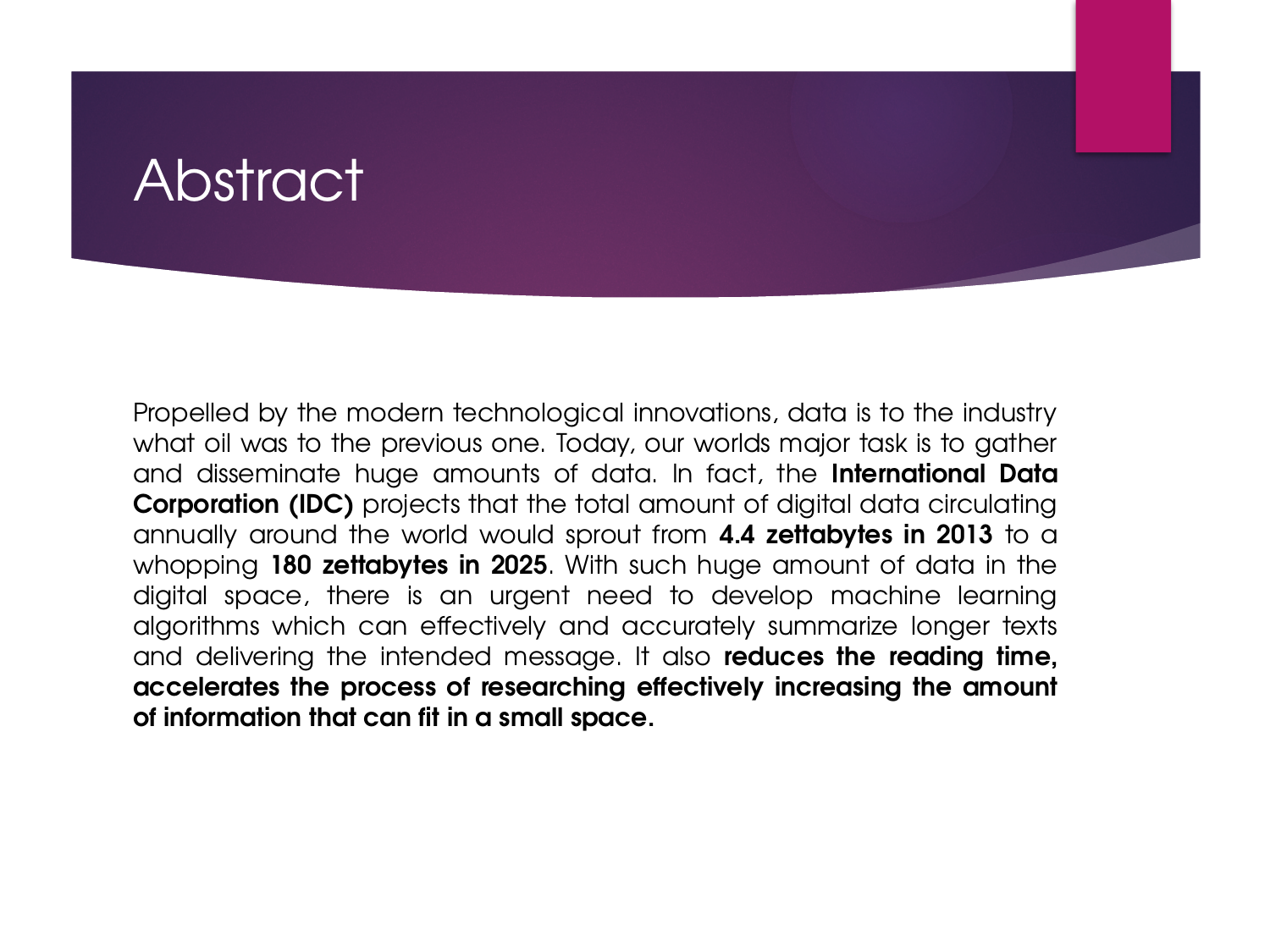

# Abstract
Propelled by the modern technological innovations, data is to the industry what oil was to the previous one. Today, our worlds major task is to gather and disseminate huge amounts of data. In fact, the International Data Corporation (IDC) projects that the total amount of digital data circulating annually around the world would sprout from 4.4 zettabytes in 2013 to a whopping 180 zettabytes in 2025. With such huge amount of data in the digital space, there is an urgent need to develop machine learning algorithms which can effectively and accurately summarize longer texts and delivering the intended message. It also reduces the reading time, accelerates the process of researching effectively increasing the amount of information that can fit in a small space.